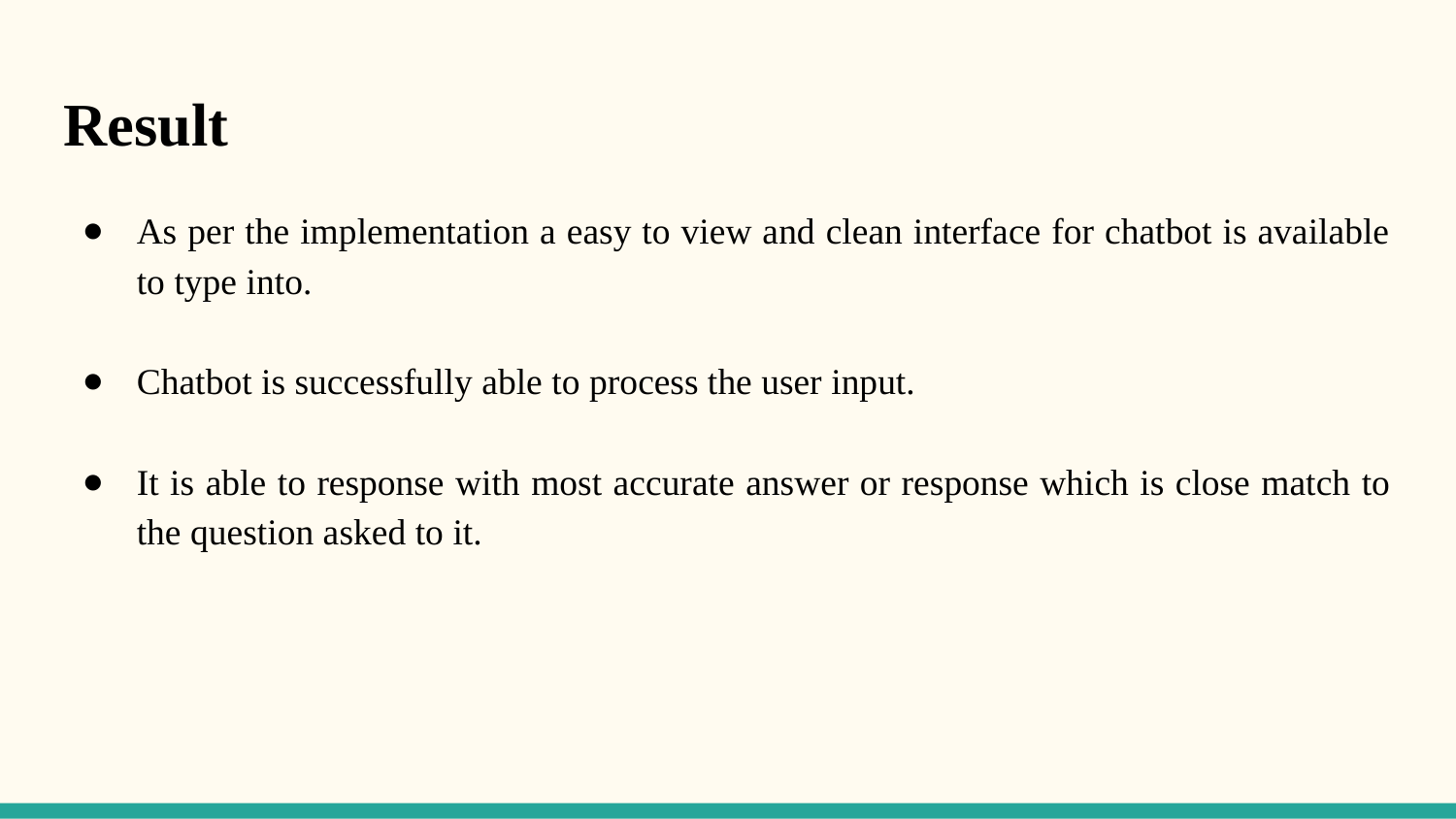

Result

As per the implementation a easy to view and clean interface for chatbot is available to type into.

Chatbot is successfully able to process the user input.

It is able to response with most accurate answer or response which is close match to the question asked to it.